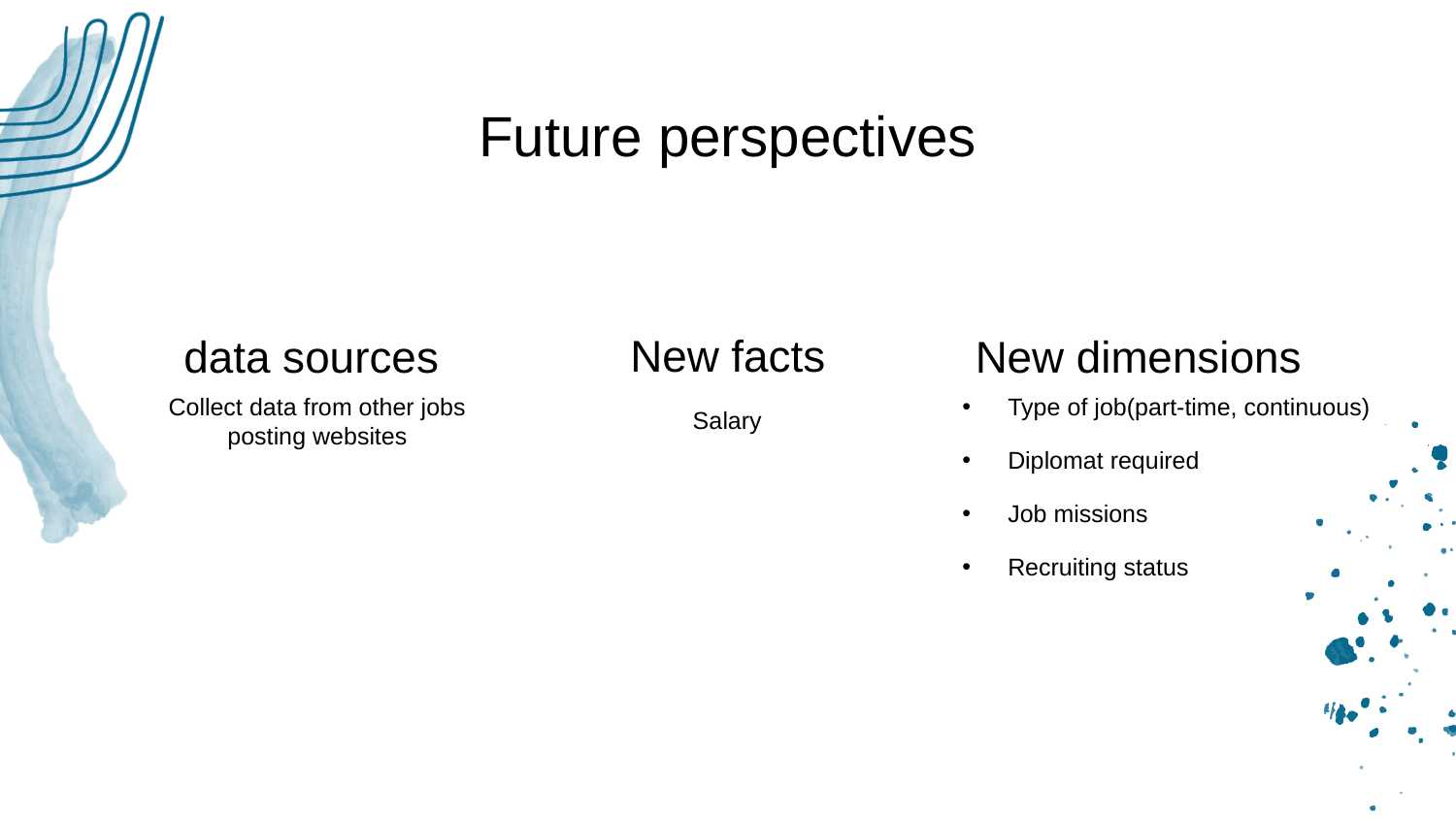

Future perspectives
New facts
# data sources
New dimensions
Type of job(part-time, continuous)
Diplomat required
Job missions
Recruiting status

Collect data from other jobs posting websites
              Salary